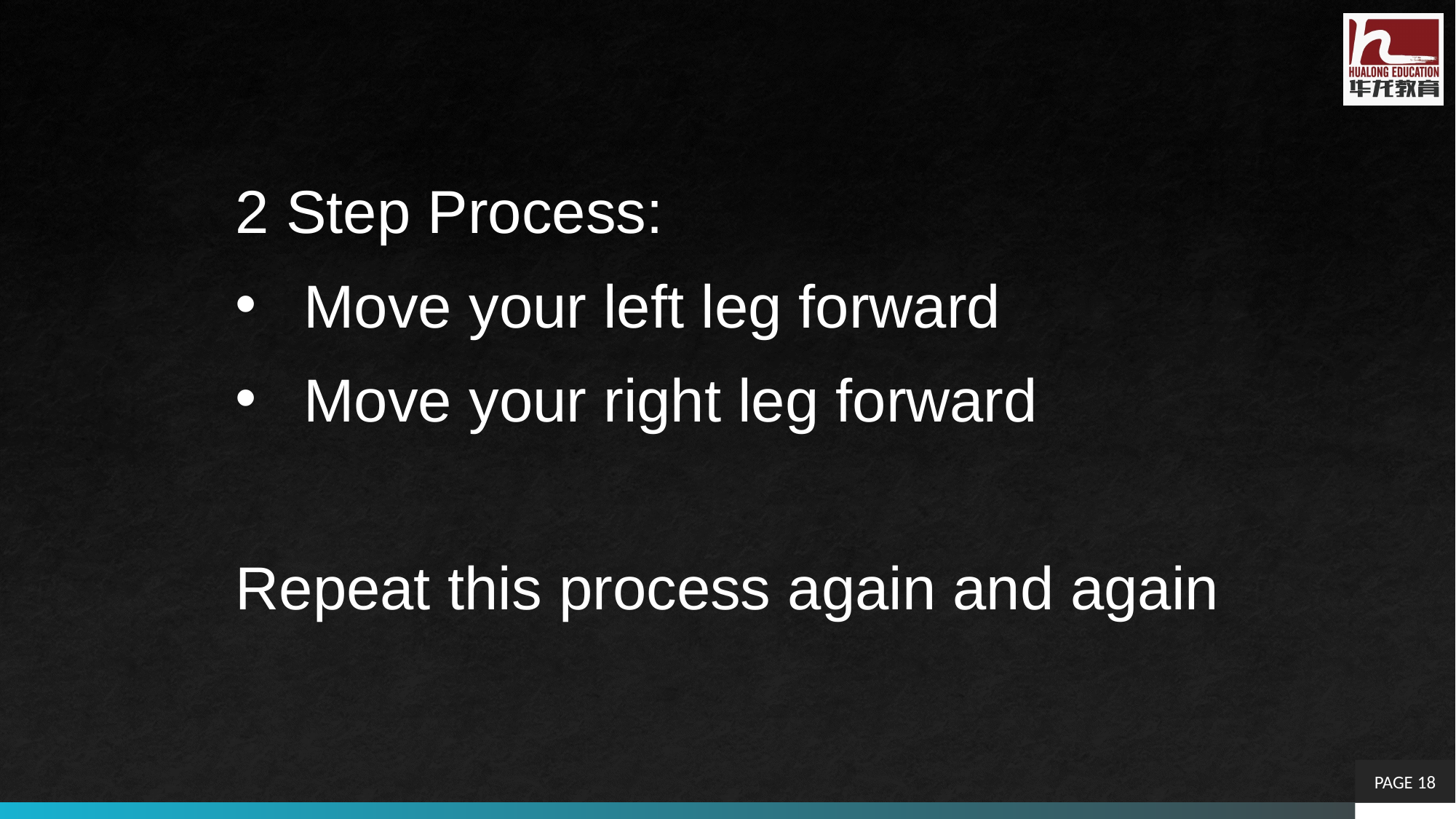

2 Step Process:
Move your left leg forward
Move your right leg forward

Repeat this process again and again
PAGE 18